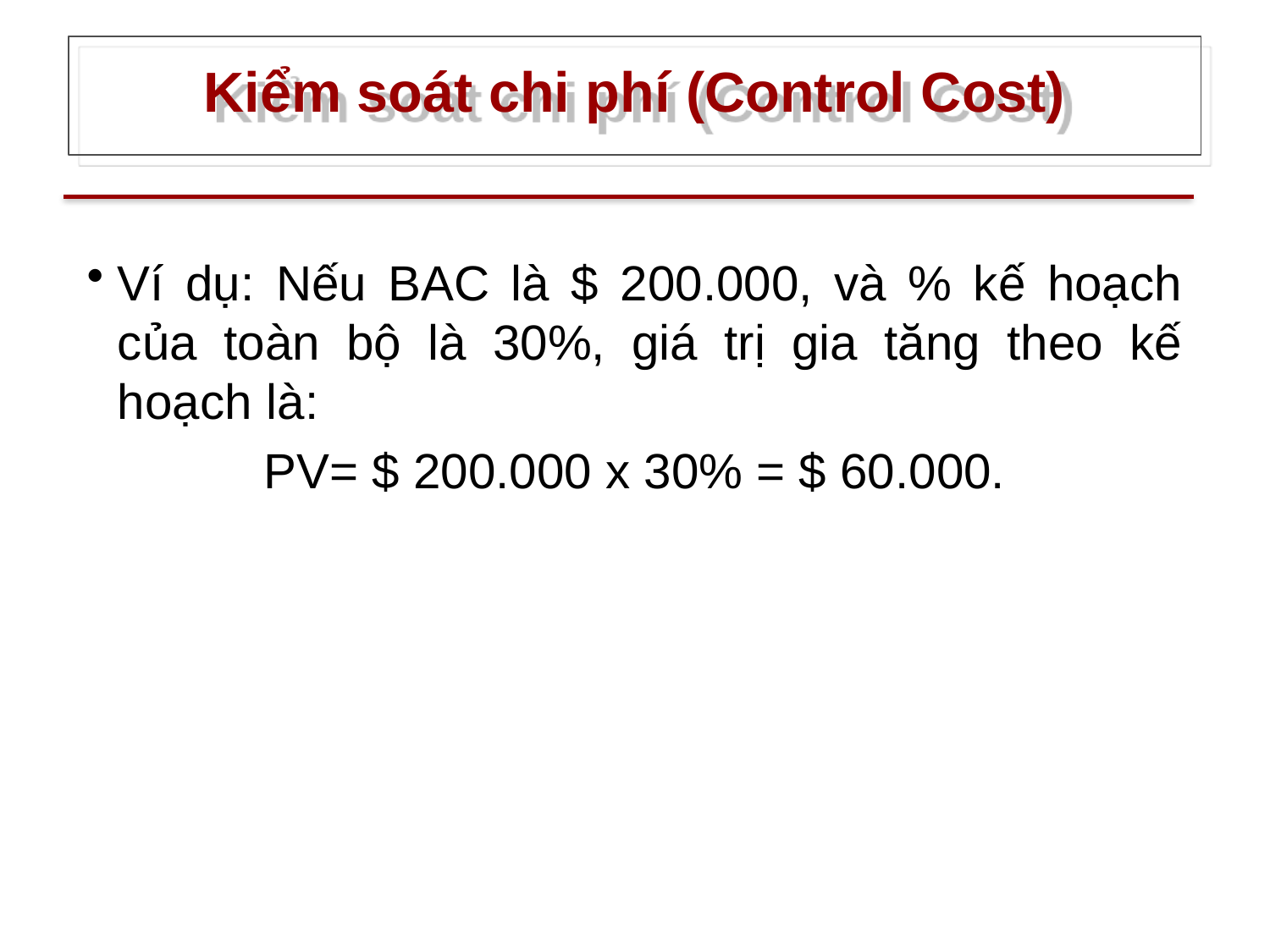

# Kiểm soát chi phí (Control Cost)
Ví dụ: Nếu BAC là $ 200.000, và % kế hoạch của toàn bộ là 30%, giá trị gia tăng theo kế hoạch là:
PV= $ 200.000 x 30% = $ 60.000.